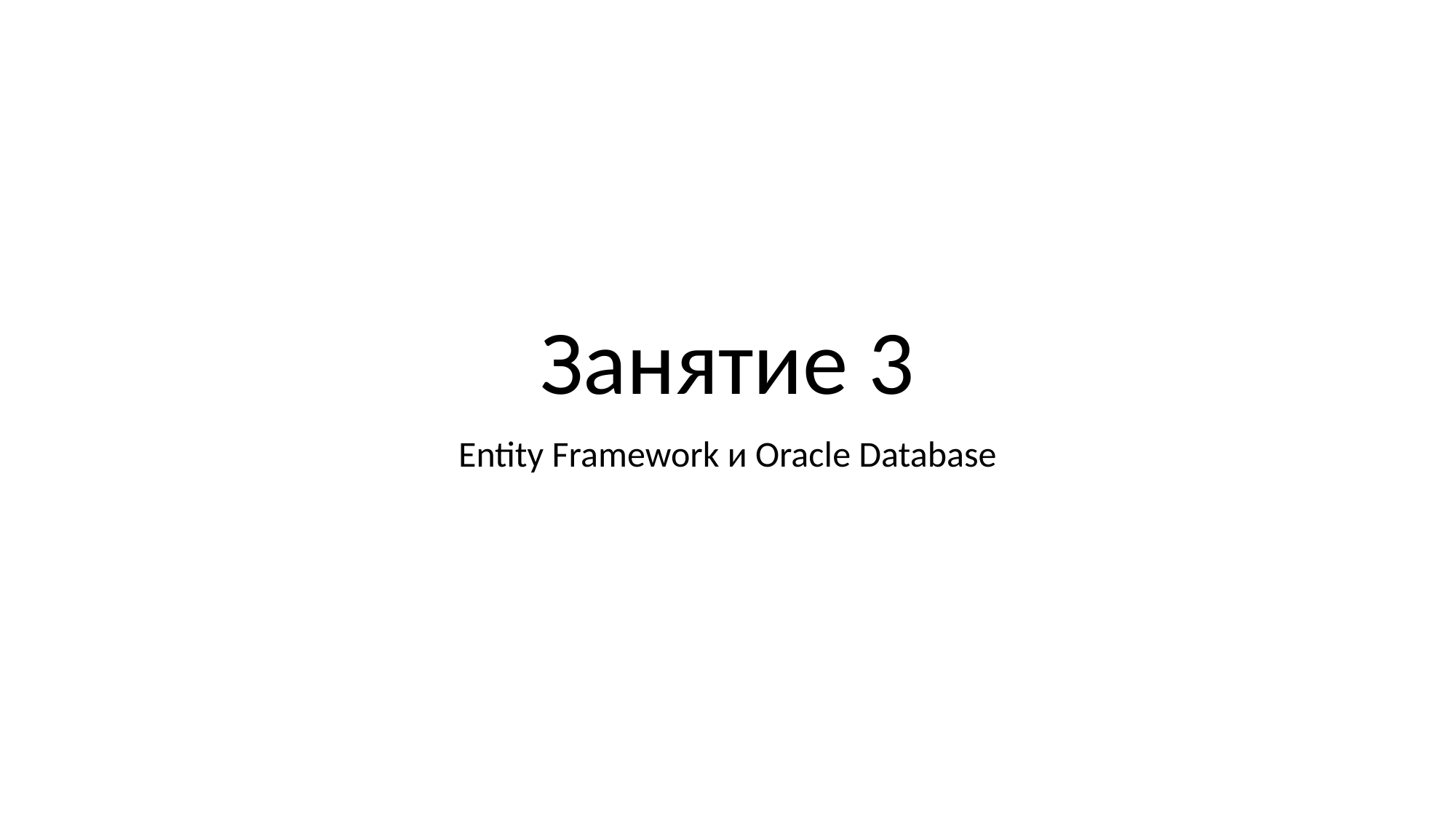

# Занятие 3
Entity Framework и Oracle Database